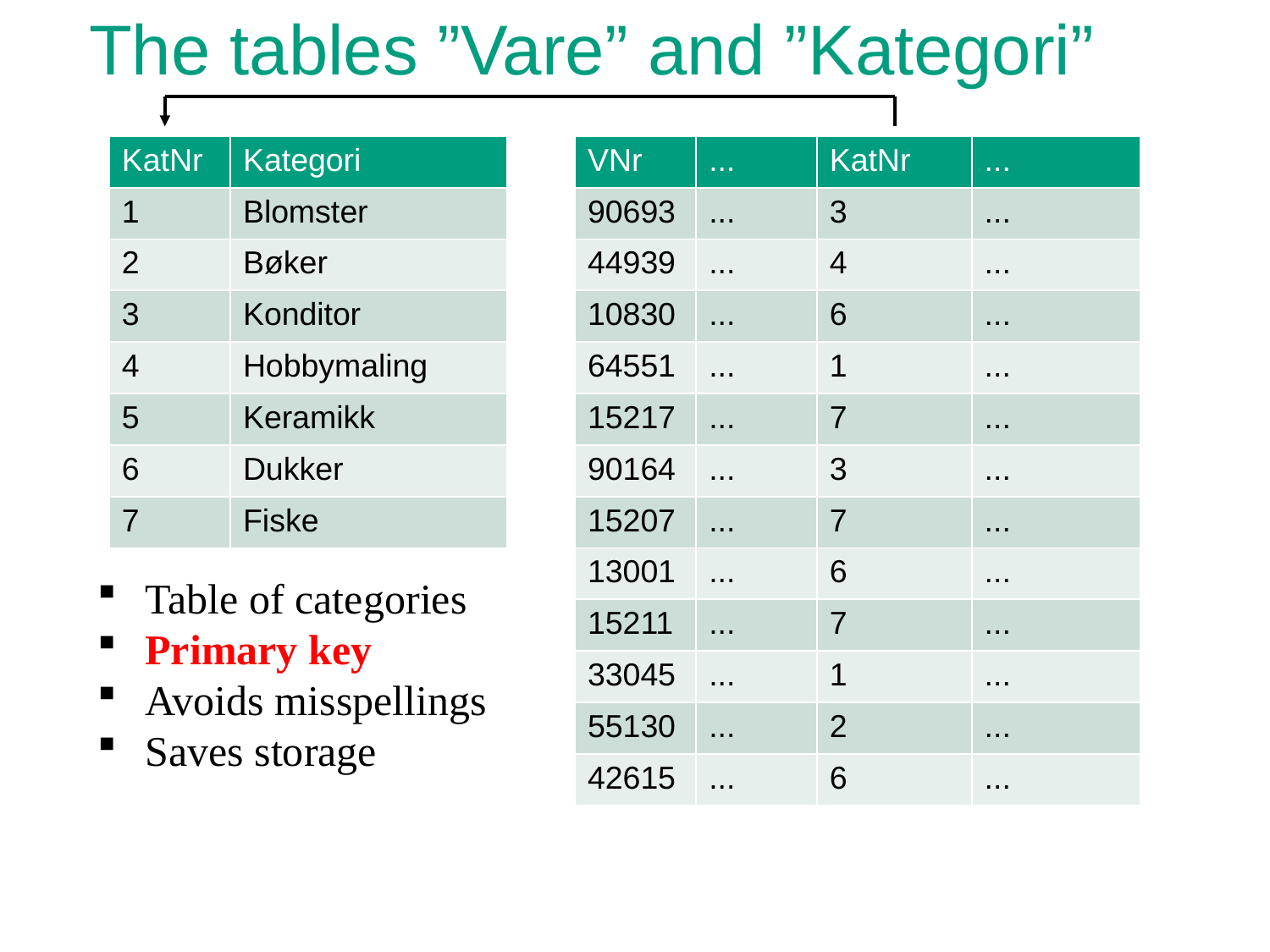

# The tables ”Vare” and ”Kategori”
| KatNr | Kategori |
| --- | --- |
| 1 | Blomster |
| 2 | Bøker |
| 3 | Konditor |
| 4 | Hobbymaling |
| 5 | Keramikk |
| 6 | Dukker |
| 7 | Fiske |
| VNr | ... | KatNr | ... |
| --- | --- | --- | --- |
| 90693 | ... | 3 | ... |
| 44939 | ... | 4 | ... |
| 10830 | ... | 6 | ... |
| 64551 | ... | 1 | ... |
| 15217 | ... | 7 | ... |
| 90164 | ... | 3 | ... |
| 15207 | ... | 7 | ... |
| 13001 | ... | 6 | ... |
| 15211 | ... | 7 | ... |
| 33045 | ... | 1 | ... |
| 55130 | ... | 2 | ... |
| 42615 | ... | 6 | ... |
Table of categories
Primary key
Avoids misspellings
Saves storage